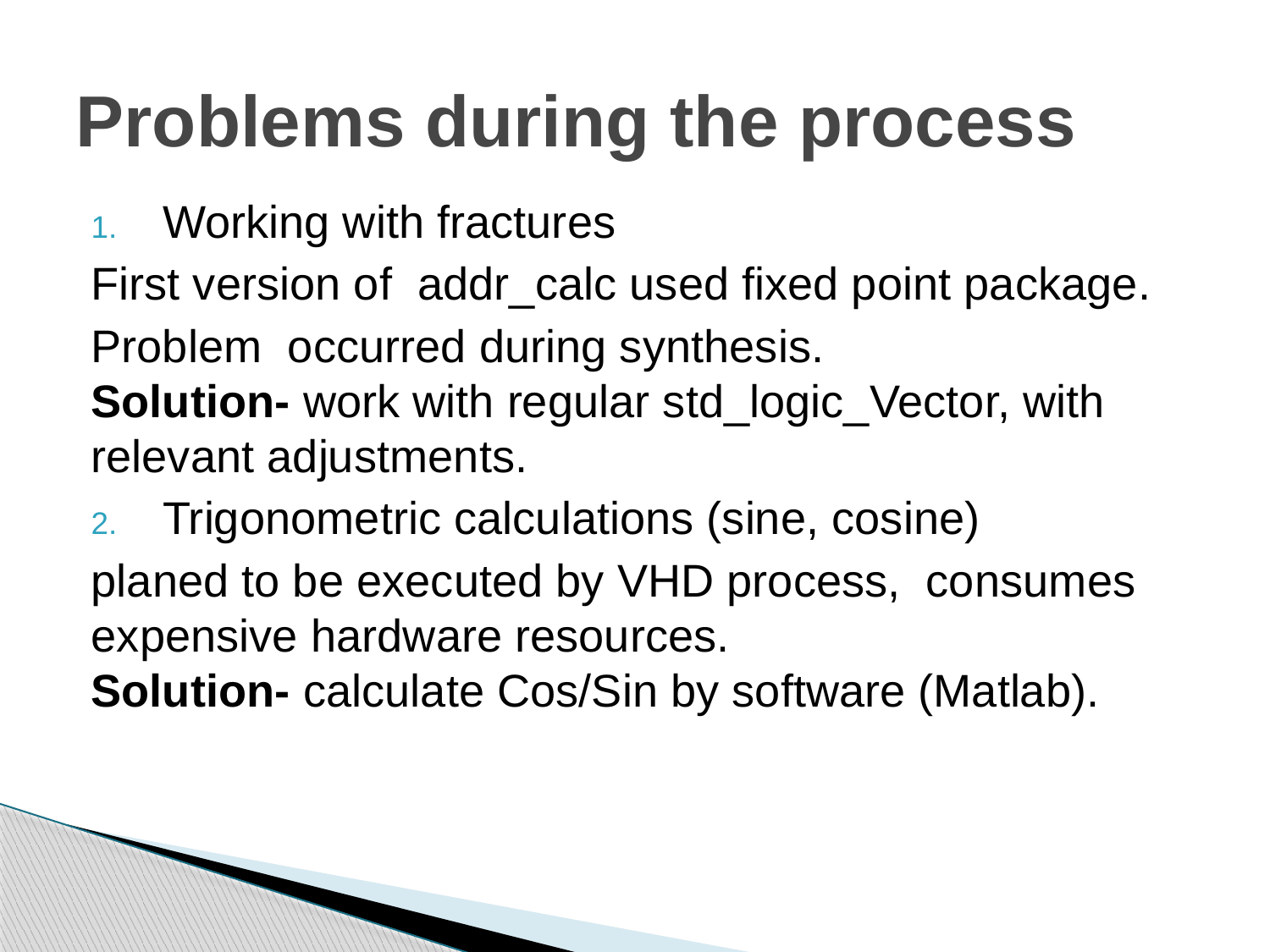

# Problems during the process
Working with fractures
First version of  addr_calc used fixed point package.
Problem  occurred during synthesis.
Solution- work with regular std_logic_Vector, with relevant adjustments.
Trigonometric calculations (sine, cosine)
planed to be executed by VHD process,  consumes expensive hardware resources.
Solution- calculate Cos/Sin by software (Matlab).